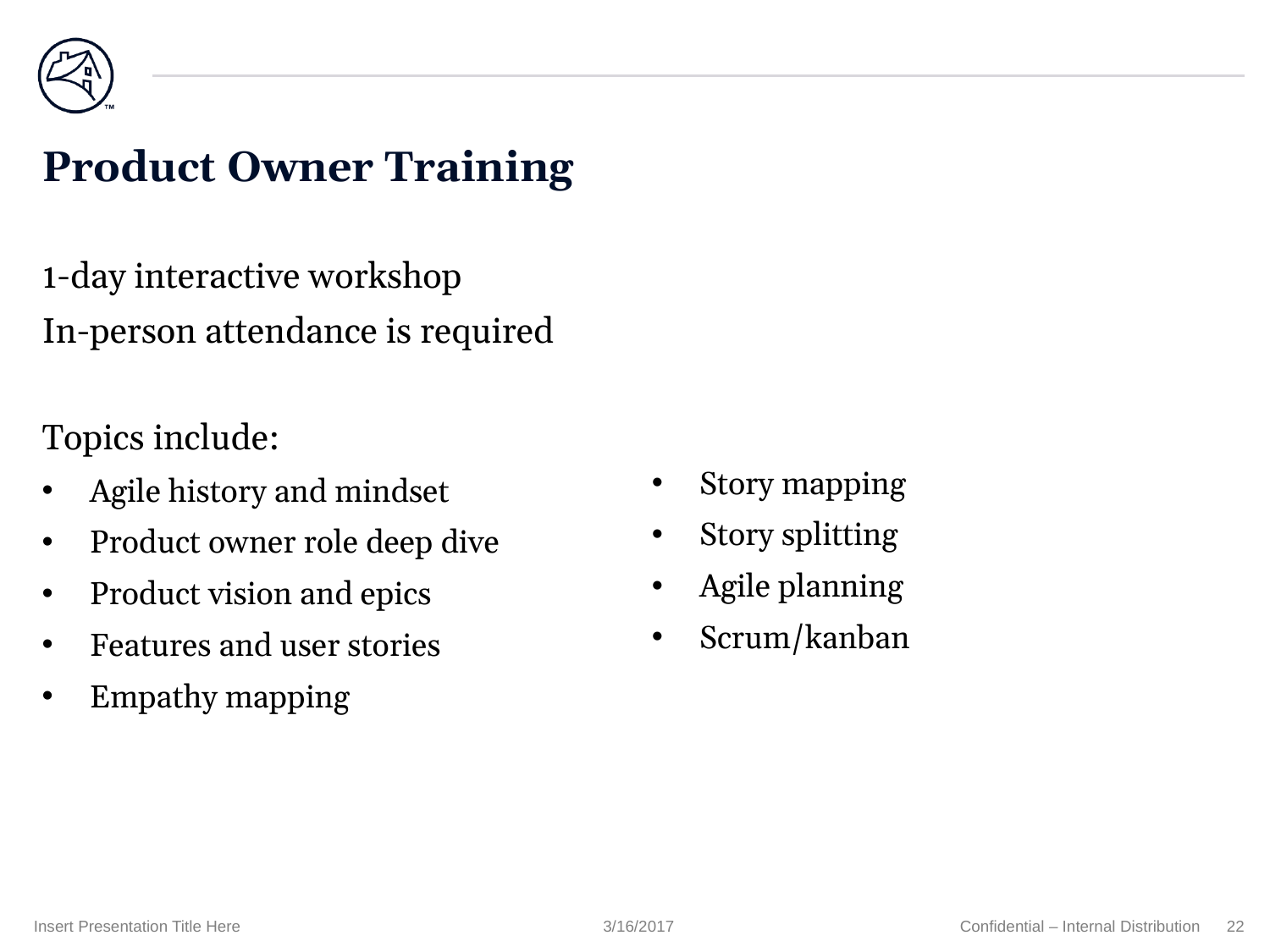

# Product Owner Training
1-day interactive workshop
In-person attendance is required

Topics include:
Agile history and mindset
Product owner role deep dive
Product vision and epics
Features and user stories
Empathy mapping

Story mapping
Story splitting
Agile planning
Scrum/kanban

Insert Presentation Title Here